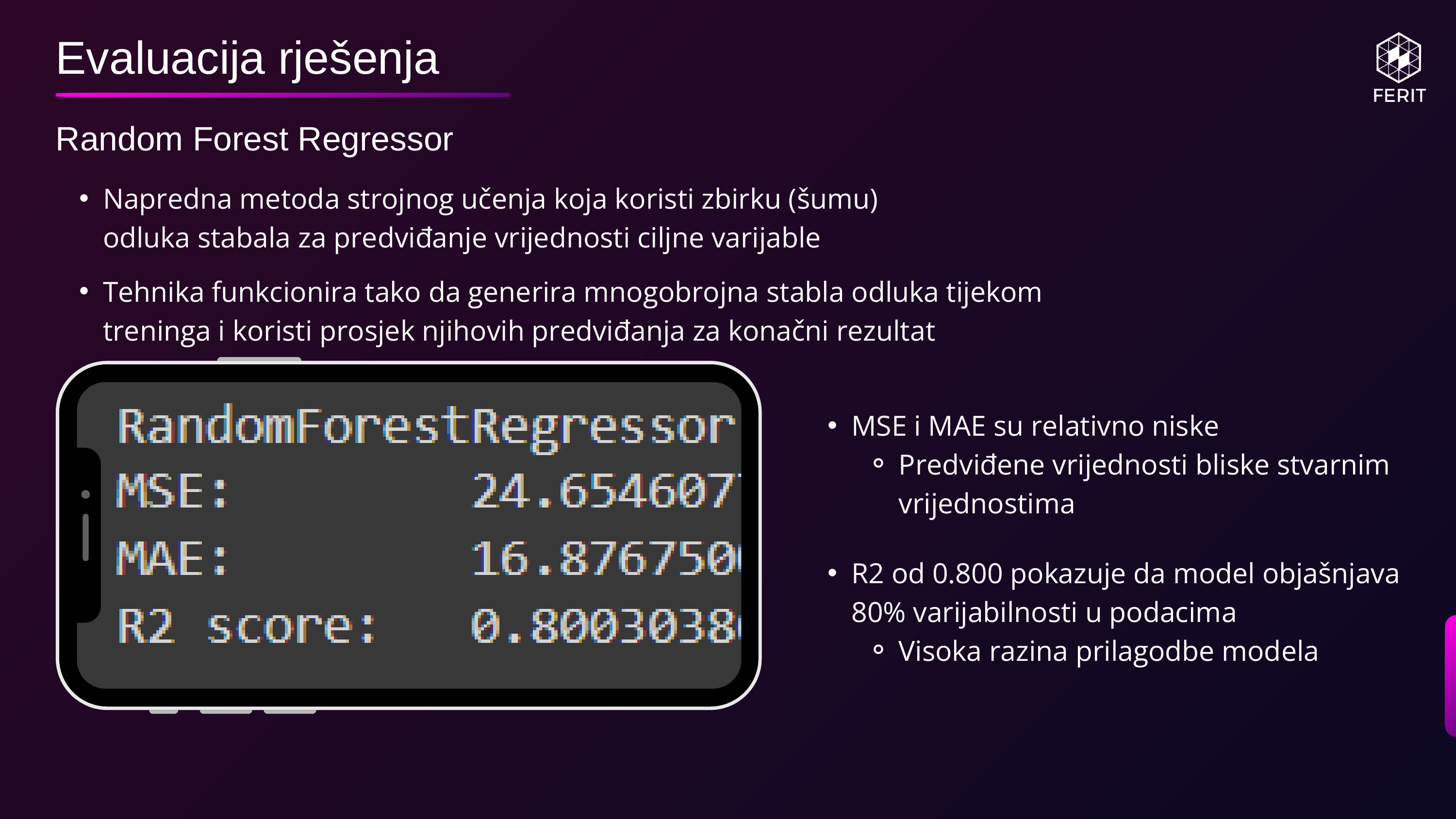

Evaluacija rješenja

Random Forest Regressor
Napredna metoda strojnog učenja koja koristi zbirku (šumu) odluka stabala za predviđanje vrijednosti ciljne varijable

Tehnika funkcionira tako da generira mnogobrojna stabla odluka tijekom treninga i koristi prosjek njihovih predviđanja za konačni rezultat
MSE i MAE su relativno niske
Predviđene vrijednosti bliske stvarnim vrijednostima
R2 od 0.800 pokazuje da model objašnjava 80% varijabilnosti u podacima
Visoka razina prilagodbe modela